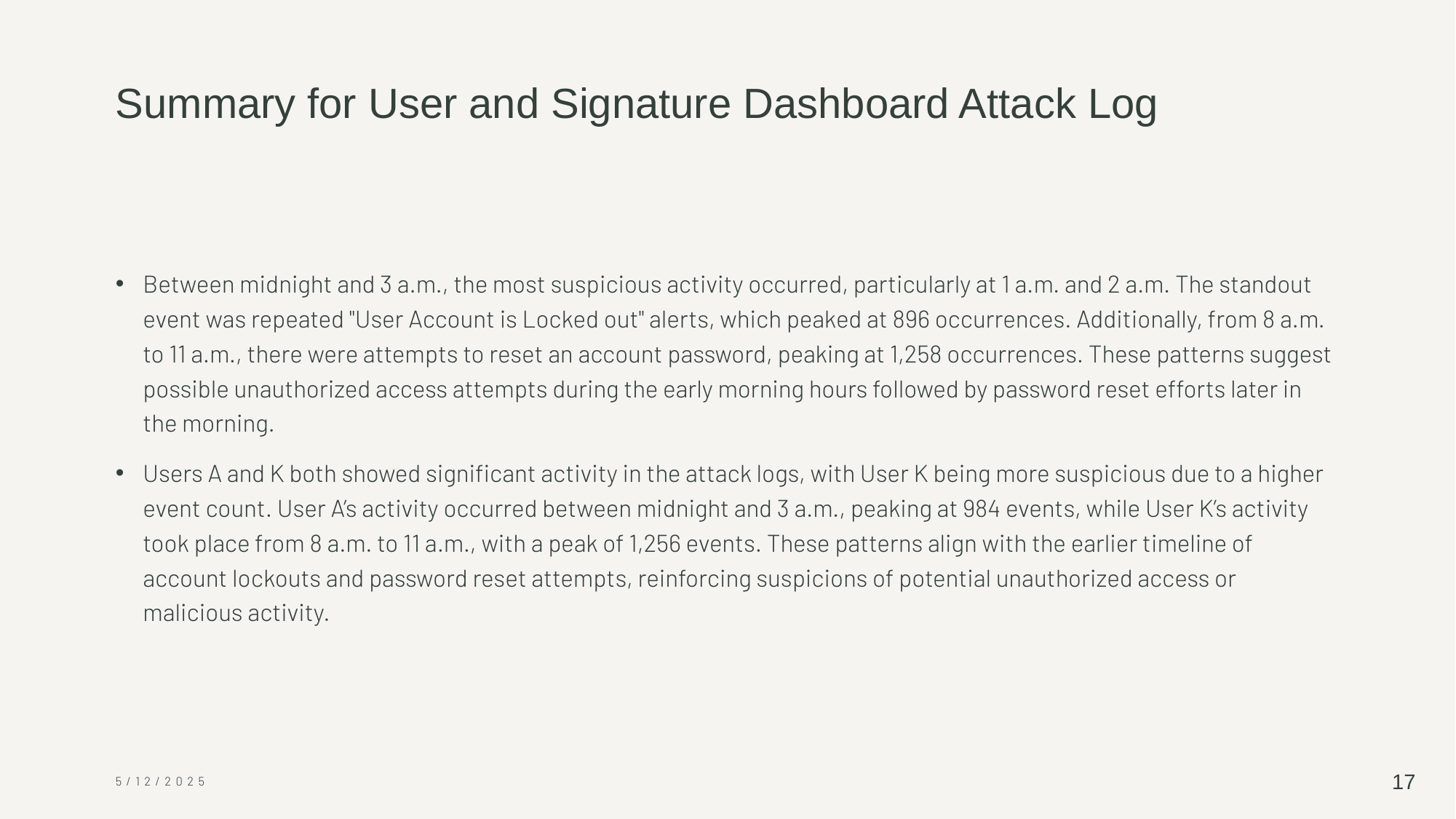

# Summary for User and Signature Dashboard Attack Log
Between midnight and 3 a.m., the most suspicious activity occurred, particularly at 1 a.m. and 2 a.m. The standout event was repeated "User Account is Locked out" alerts, which peaked at 896 occurrences. Additionally, from 8 a.m. to 11 a.m., there were attempts to reset an account password, peaking at 1,258 occurrences. These patterns suggest possible unauthorized access attempts during the early morning hours followed by password reset efforts later in the morning.
Users A and K both showed significant activity in the attack logs, with User K being more suspicious due to a higher event count. User A’s activity occurred between midnight and 3 a.m., peaking at 984 events, while User K’s activity took place from 8 a.m. to 11 a.m., with a peak of 1,256 events. These patterns align with the earlier timeline of account lockouts and password reset attempts, reinforcing suspicions of potential unauthorized access or malicious activity.
5/12/2025

17